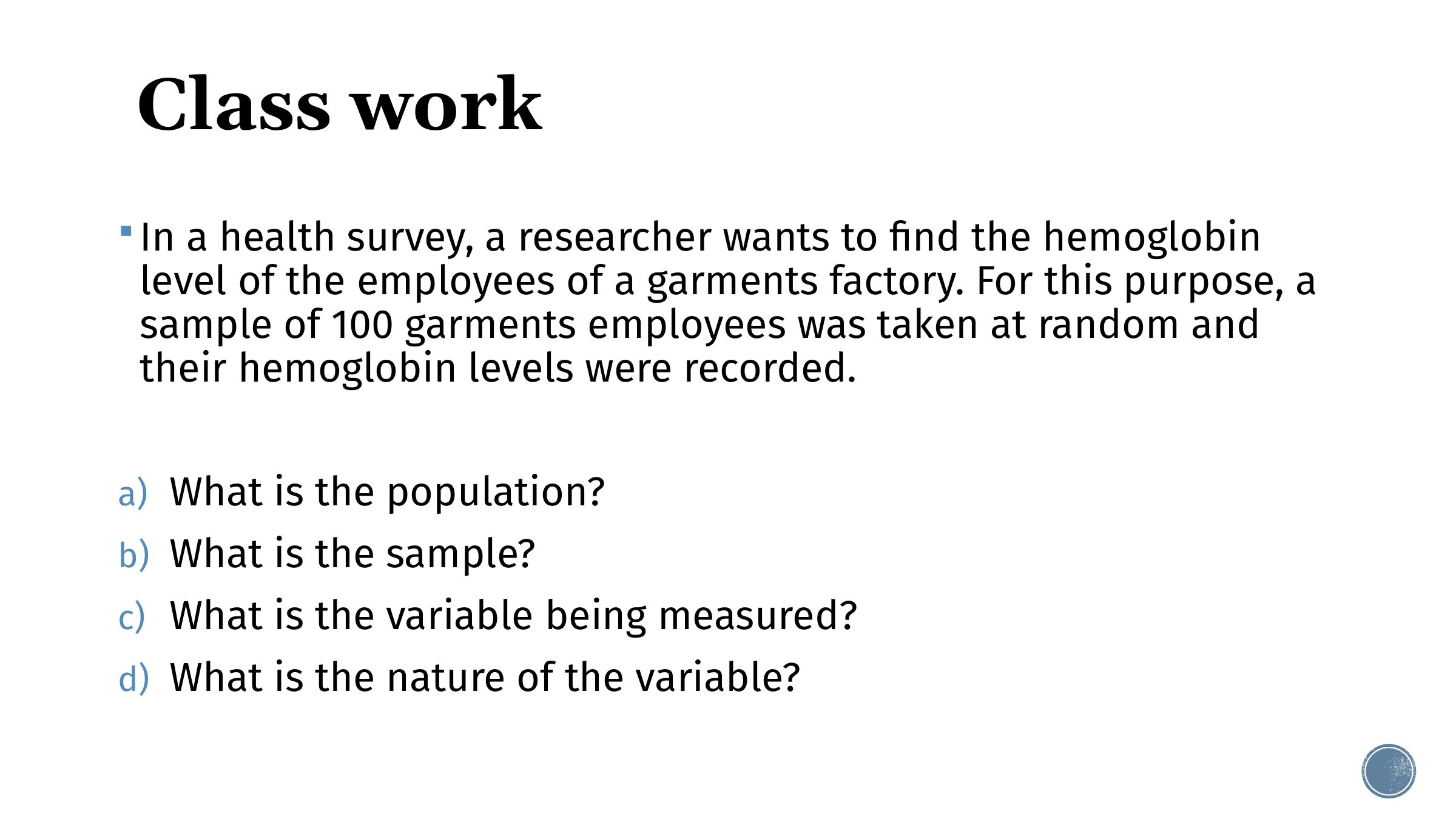

# Class work
In a health survey, a researcher wants to find the hemoglobin level of the employees of a garments factory. For this purpose, a sample of 100 garments employees was taken at random and their hemoglobin levels were recorded.

What is the population?
What is the sample?
What is the variable being measured?
What is the nature of the variable?